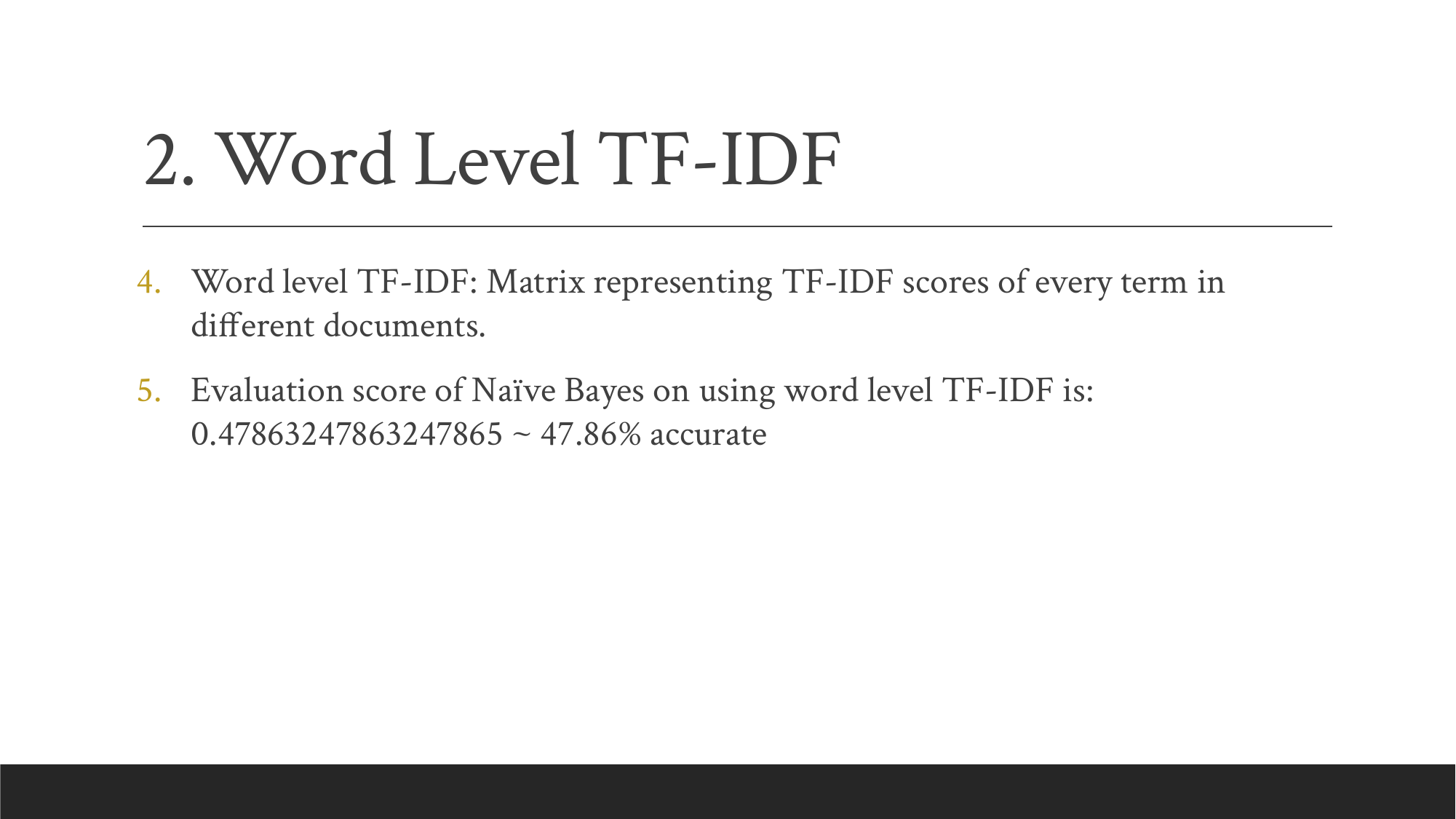

# 2. Word Level TF-IDF
Word level TF-IDF: Matrix representing TF-IDF scores of every term in different documents.
Evaluation score of Naïve Bayes on using word level TF-IDF is: 0.47863247863247865 ~ 47.86% accurate